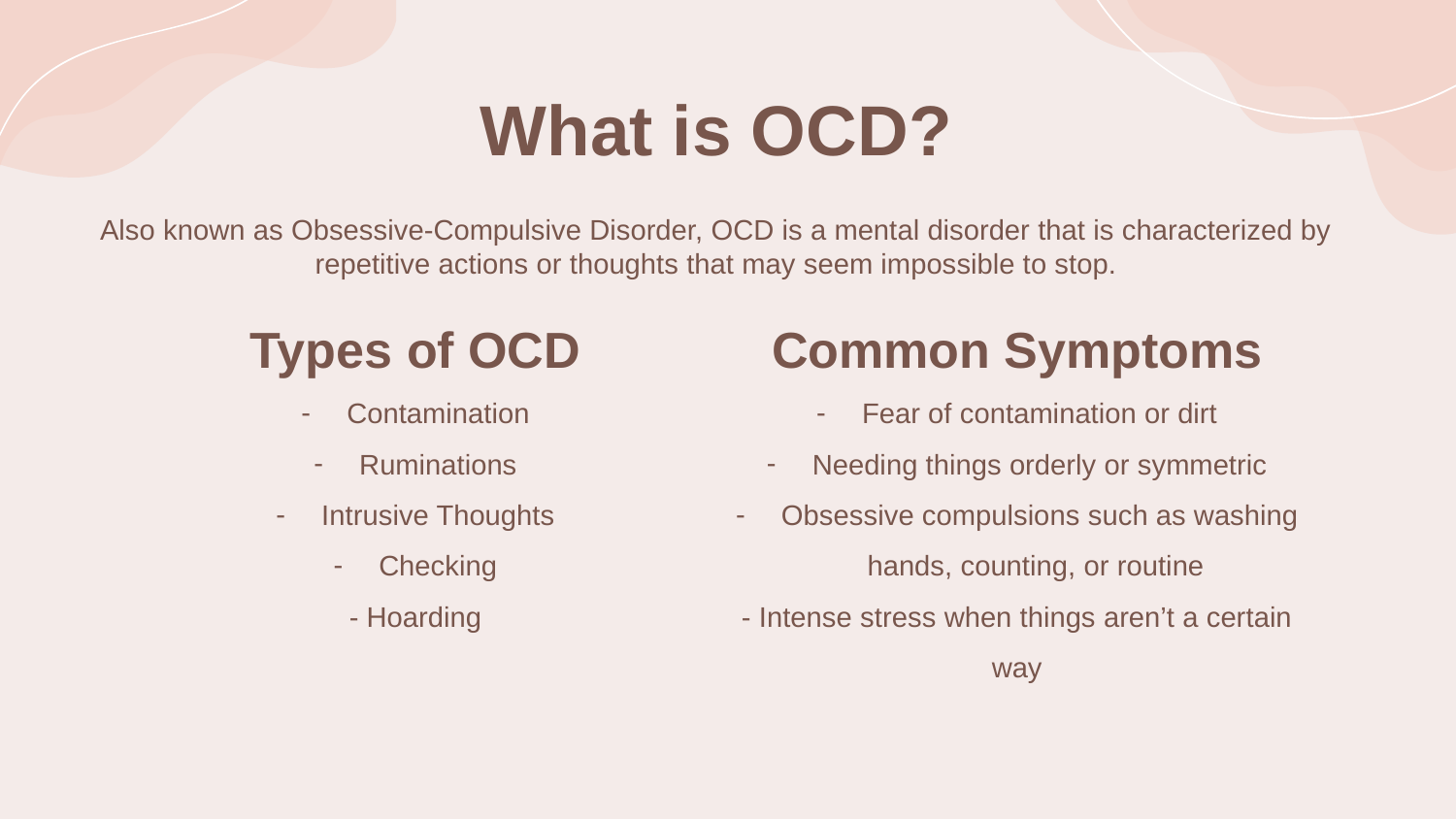

# What is OCD?
Also known as Obsessive-Compulsive Disorder, OCD is a mental disorder that is characterized by repetitive actions or thoughts that may seem impossible to stop.
Types of OCD
Contamination
Ruminations
Intrusive Thoughts
Checking
- Hoarding

Common Symptoms
Fear of contamination or dirt
Needing things orderly or symmetric
Obsessive compulsions such as washing hands, counting, or routine
- Intense stress when things aren’t a certain way